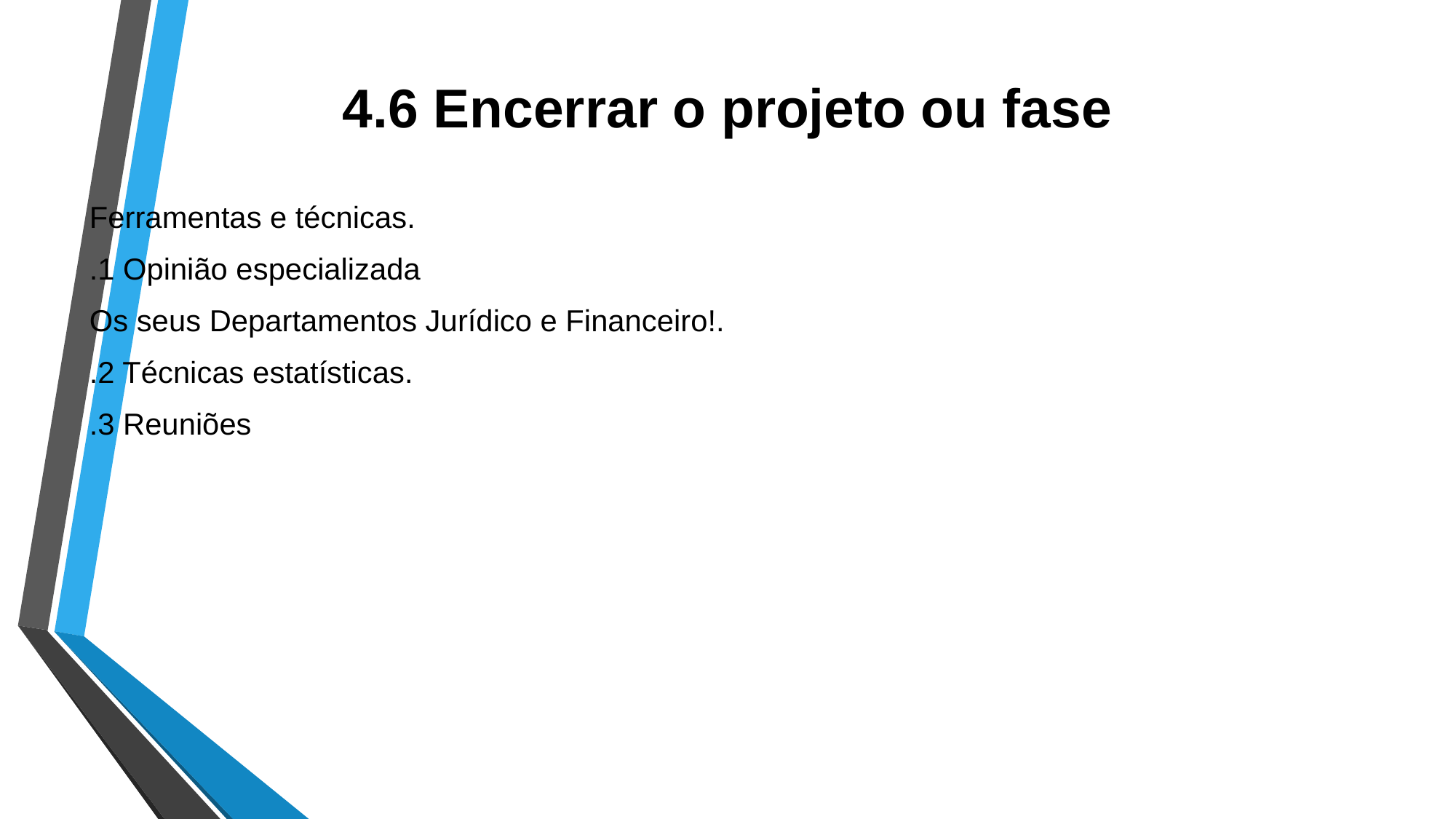

# 4.6 Encerrar o projeto ou fase
Ferramentas e técnicas.
.1 Opinião especializada
Os seus Departamentos Jurídico e Financeiro!.
.2 Técnicas estatísticas.
.3 Reuniões